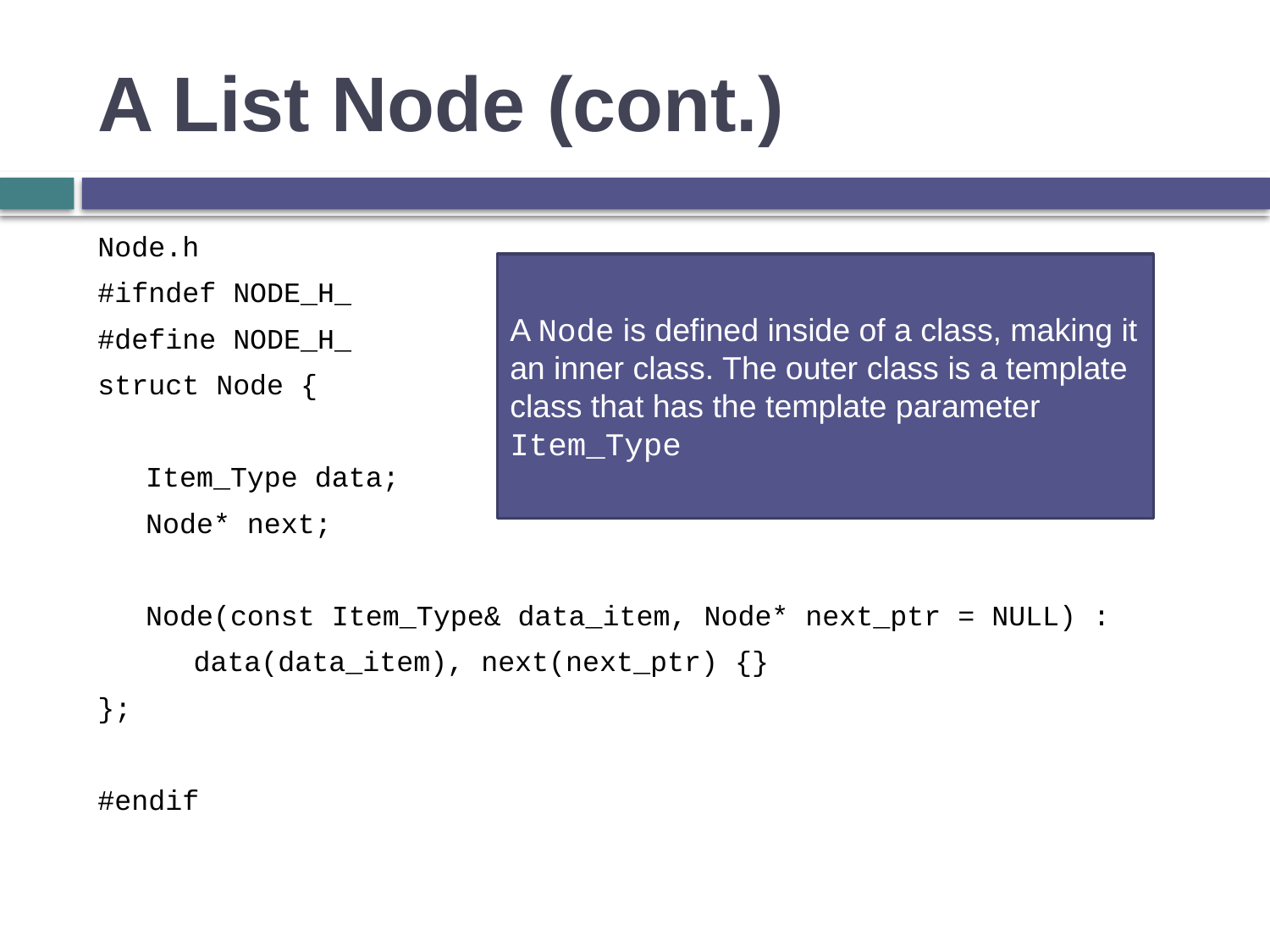

# A List Node (cont.)
Node.h
#ifndef NODE_H_
#define NODE_H_
struct Node {

Item_Type data;
Node* next;

Node(const Item_Type& data_item, Node* next_ptr = NULL) :
data(data_item), next(next_ptr) {}
};

#endif
A Node is defined inside of a class, making it an inner class. The outer class is a template class that has the template parameter Item_Type